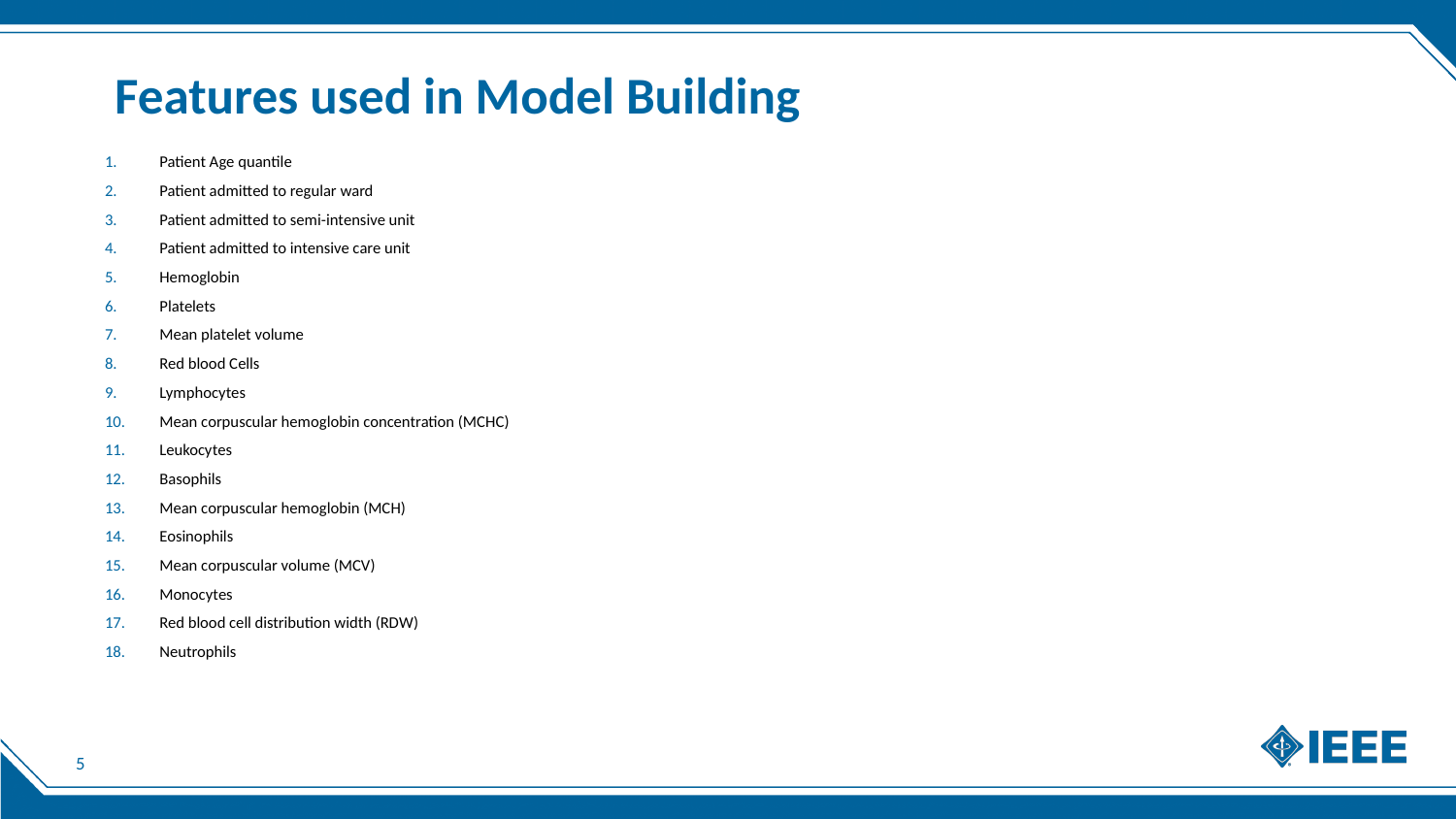

# Features used in Model Building
Patient Age quantile
Patient admitted to regular ward
Patient admitted to semi-intensive unit
Patient admitted to intensive care unit
Hemoglobin
Platelets
Mean platelet volume
Red blood Cells
Lymphocytes
Mean corpuscular hemoglobin concentration (MCHC)
Leukocytes
Basophils
Mean corpuscular hemoglobin (MCH)
Eosinophils
Mean corpuscular volume (MCV)
Monocytes
Red blood cell distribution width (RDW)
Neutrophils
5